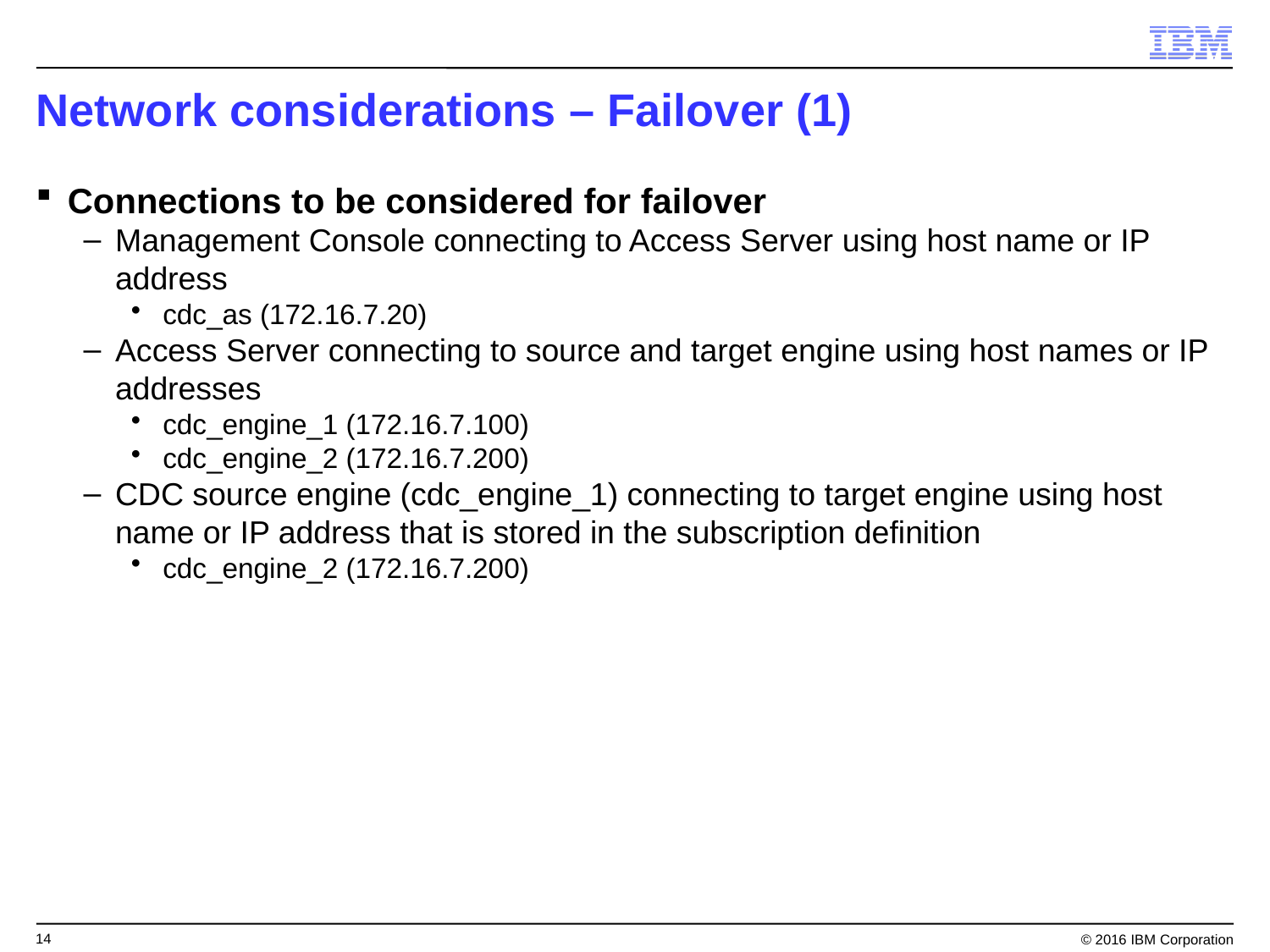

# Network considerations – Failover (1)
Connections to be considered for failover
Management Console connecting to Access Server using host name or IP address
cdc_as (172.16.7.20)
Access Server connecting to source and target engine using host names or IP addresses
cdc_engine_1 (172.16.7.100)
cdc_engine_2 (172.16.7.200)
CDC source engine (cdc_engine_1) connecting to target engine using host name or IP address that is stored in the subscription definition
cdc_engine_2 (172.16.7.200)